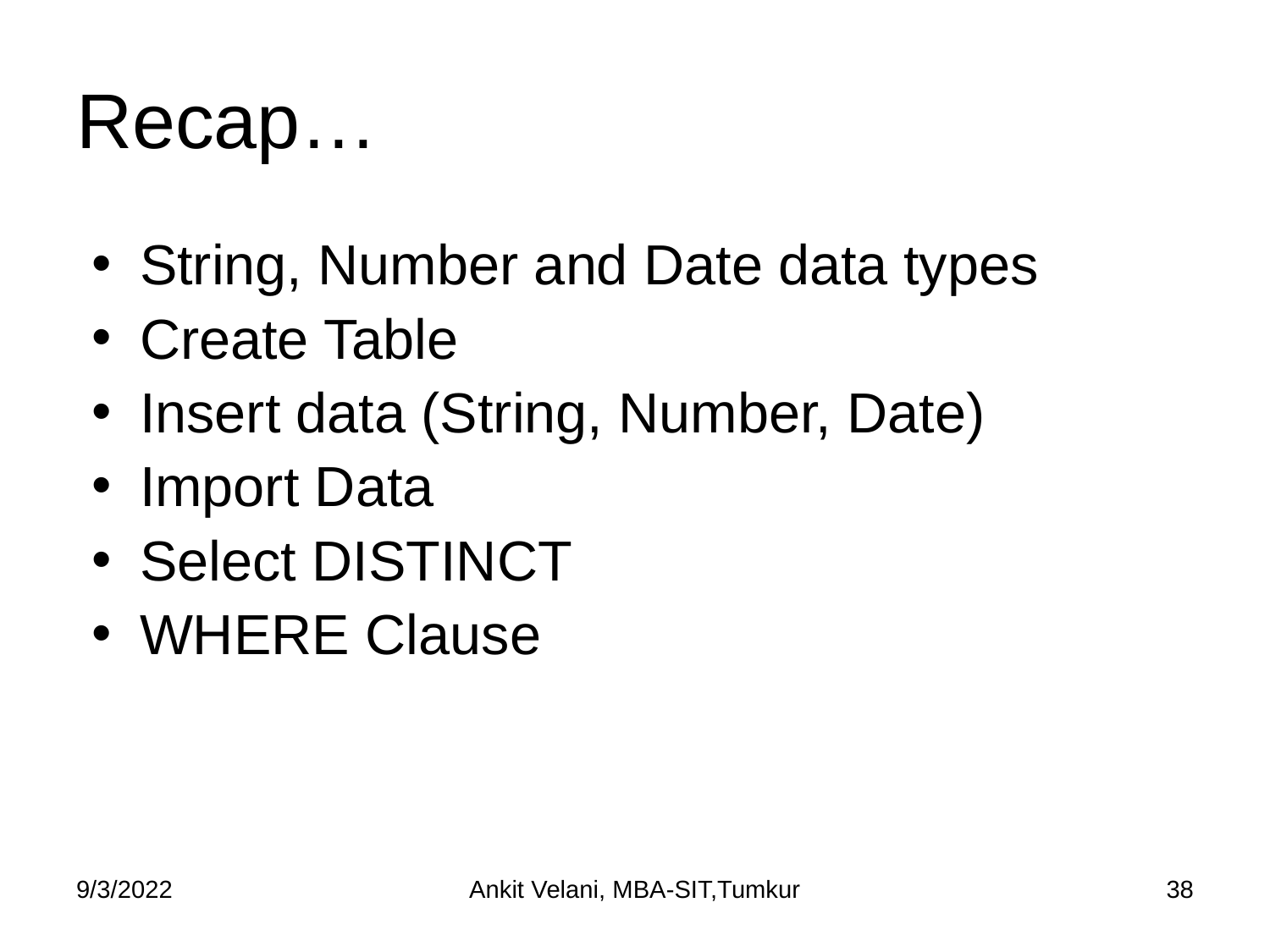

# Recap…
String, Number and Date data types
Create Table
Insert data (String, Number, Date)
Import Data
Select DISTINCT
WHERE Clause
9/3/2022
Ankit Velani, MBA-SIT,Tumkur
38